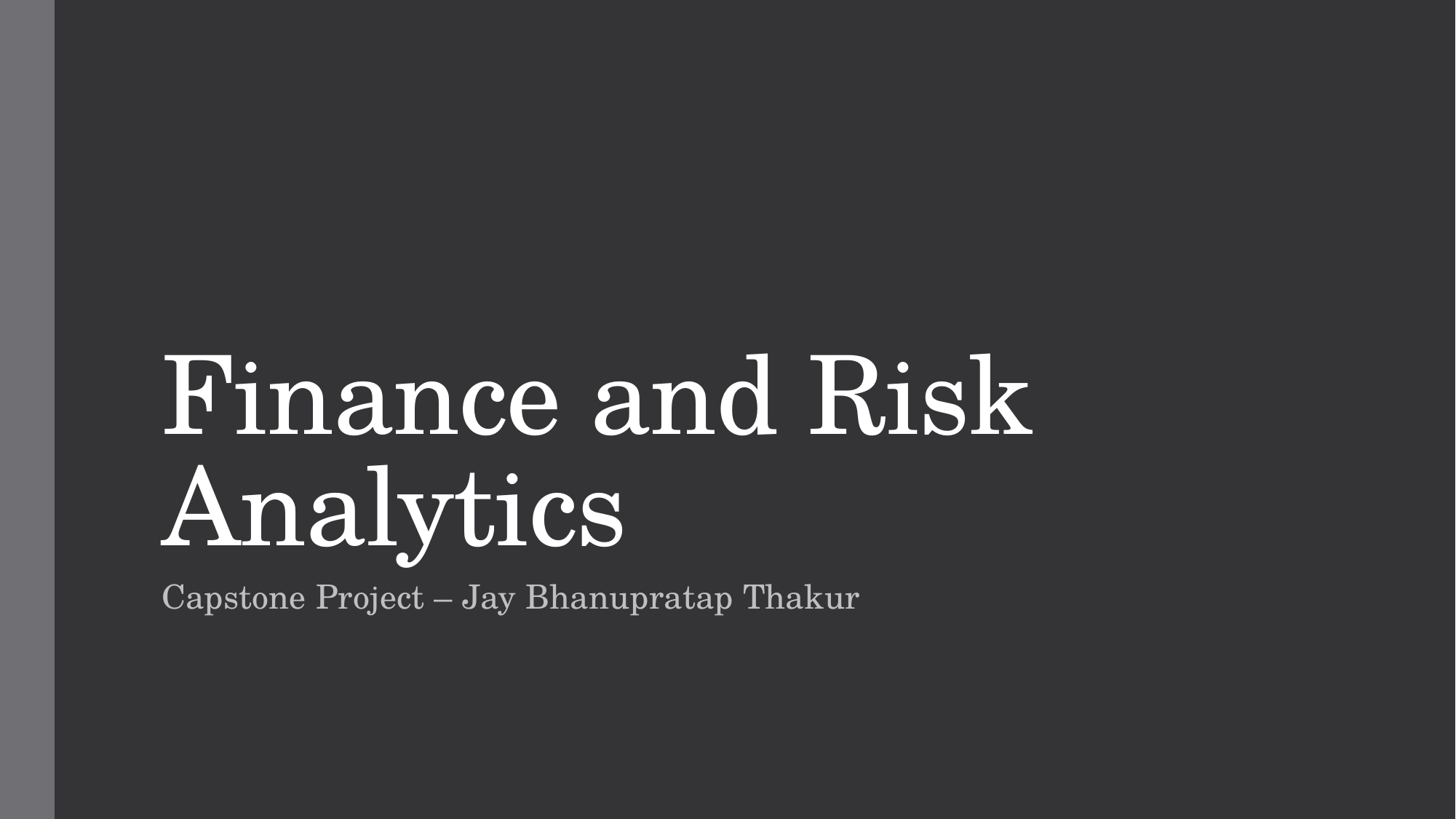

# Finance and Risk Analytics
Capstone Project – Jay Bhanupratap Thakur